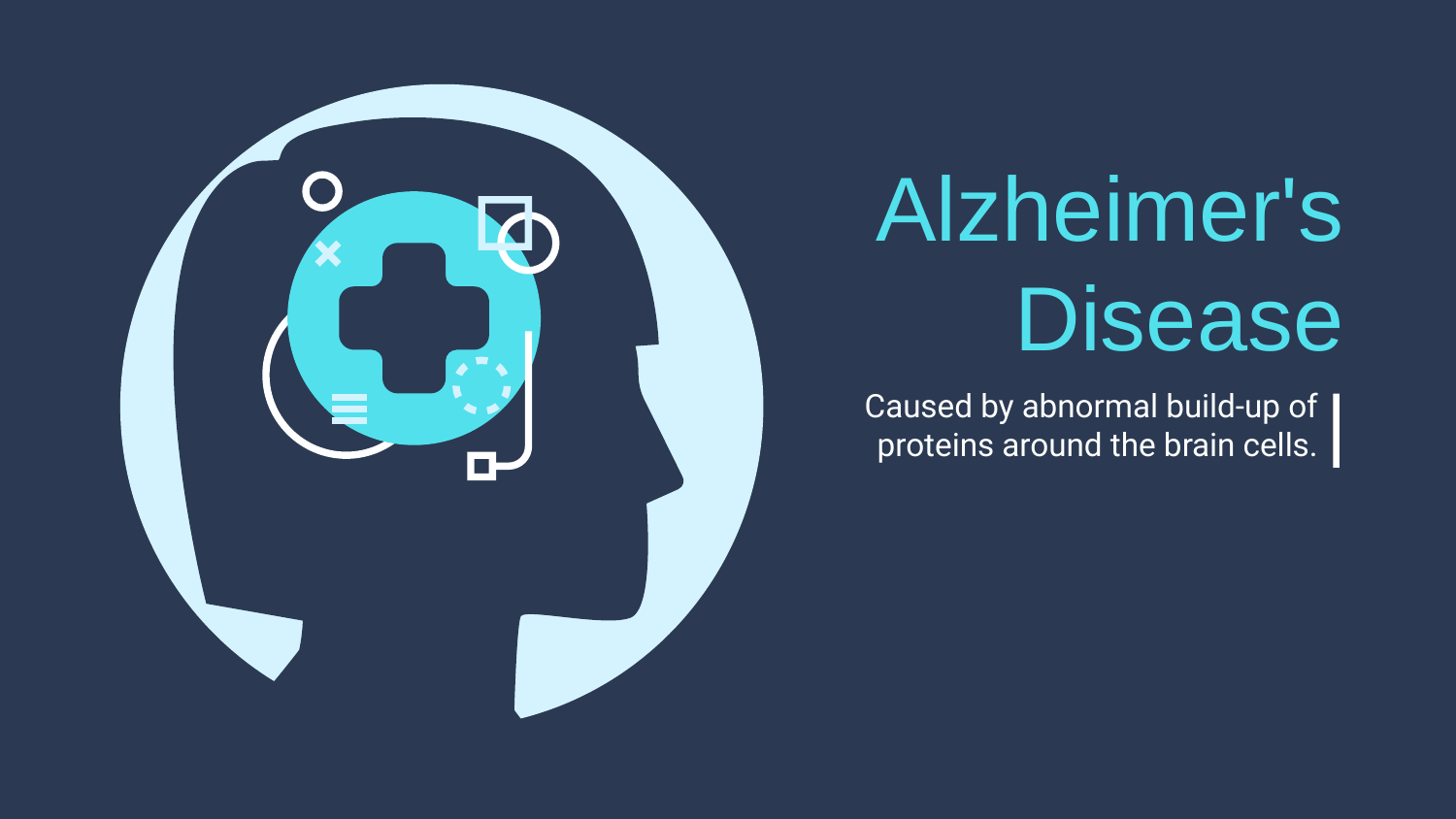

# Alzheimer's Disease
Caused by abnormal build-up of proteins around the brain cells.